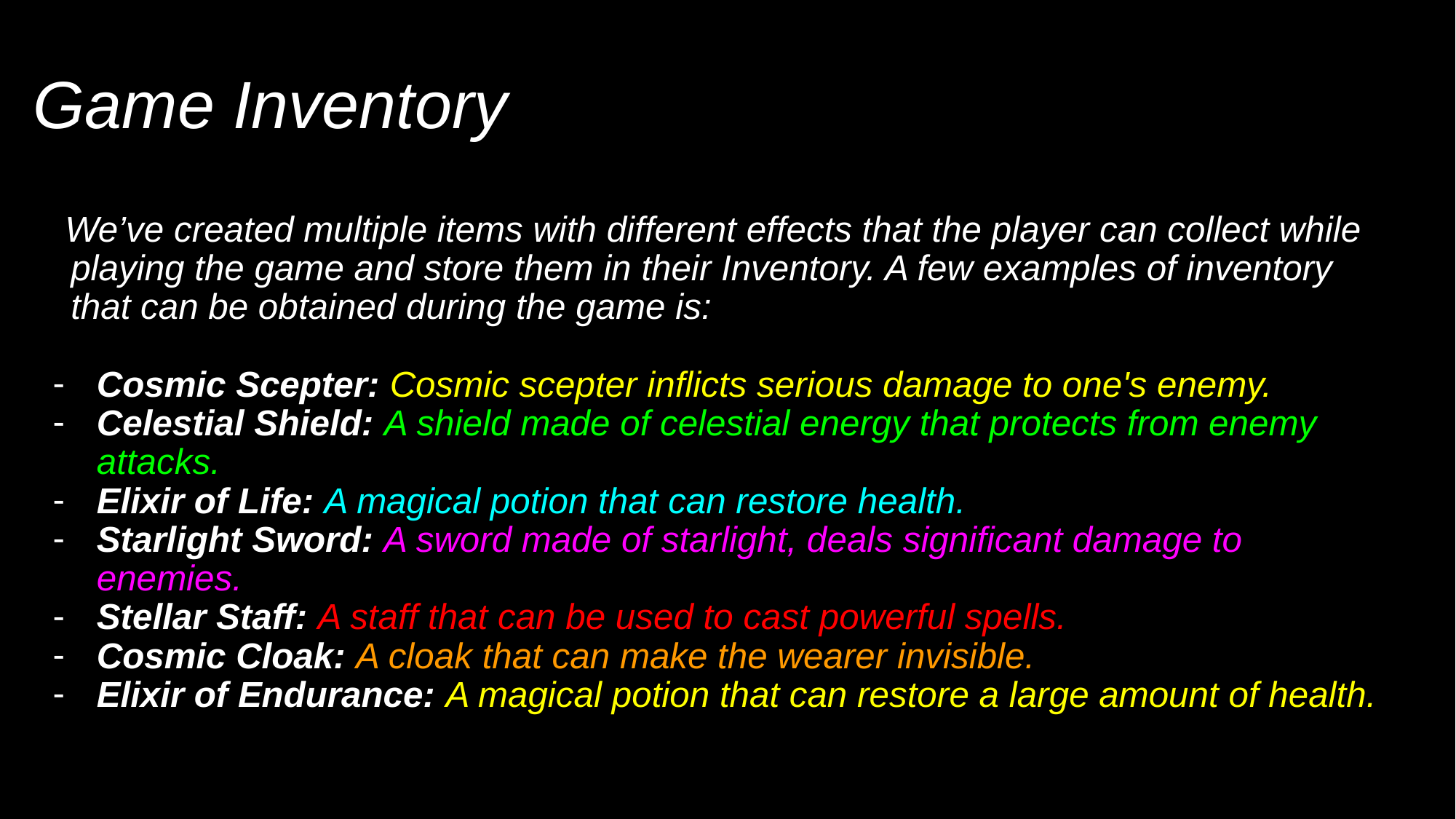

# Game Inventory
We’ve created multiple items with different effects that the player can collect while playing the game and store them in their Inventory. A few examples of inventory that can be obtained during the game is:

Cosmic Scepter: Cosmic scepter inflicts serious damage to one's enemy.
Celestial Shield: A shield made of celestial energy that protects from enemy attacks.
Elixir of Life: A magical potion that can restore health.
Starlight Sword: A sword made of starlight, deals significant damage to enemies.
Stellar Staff: A staff that can be used to cast powerful spells.
Cosmic Cloak: A cloak that can make the wearer invisible.
Elixir of Endurance: A magical potion that can restore a large amount of health.